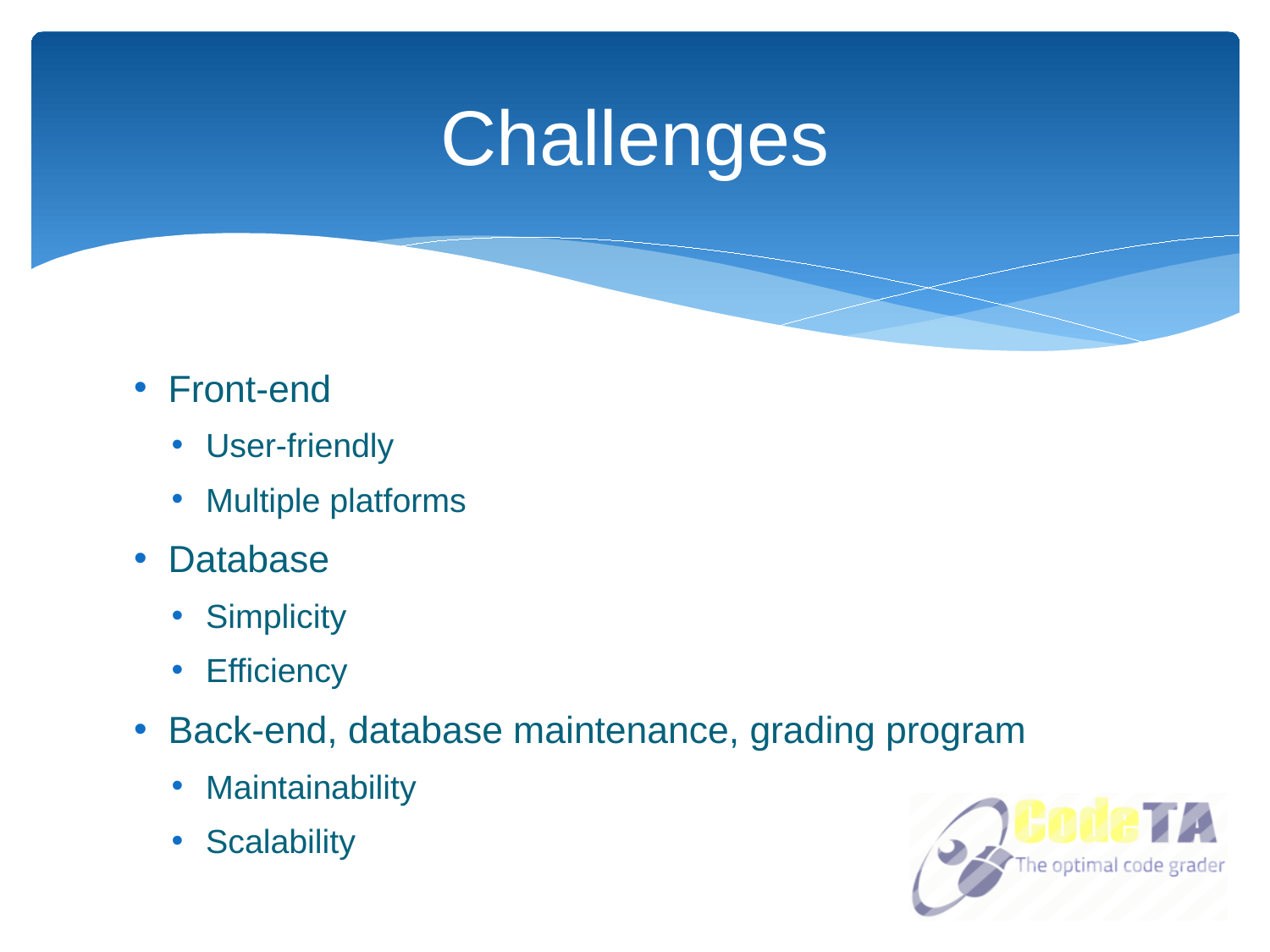

# Challenges
Front-end
User-friendly
Multiple platforms
Database
Simplicity
Efficiency
Back-end, database maintenance, grading program
Maintainability
Scalability